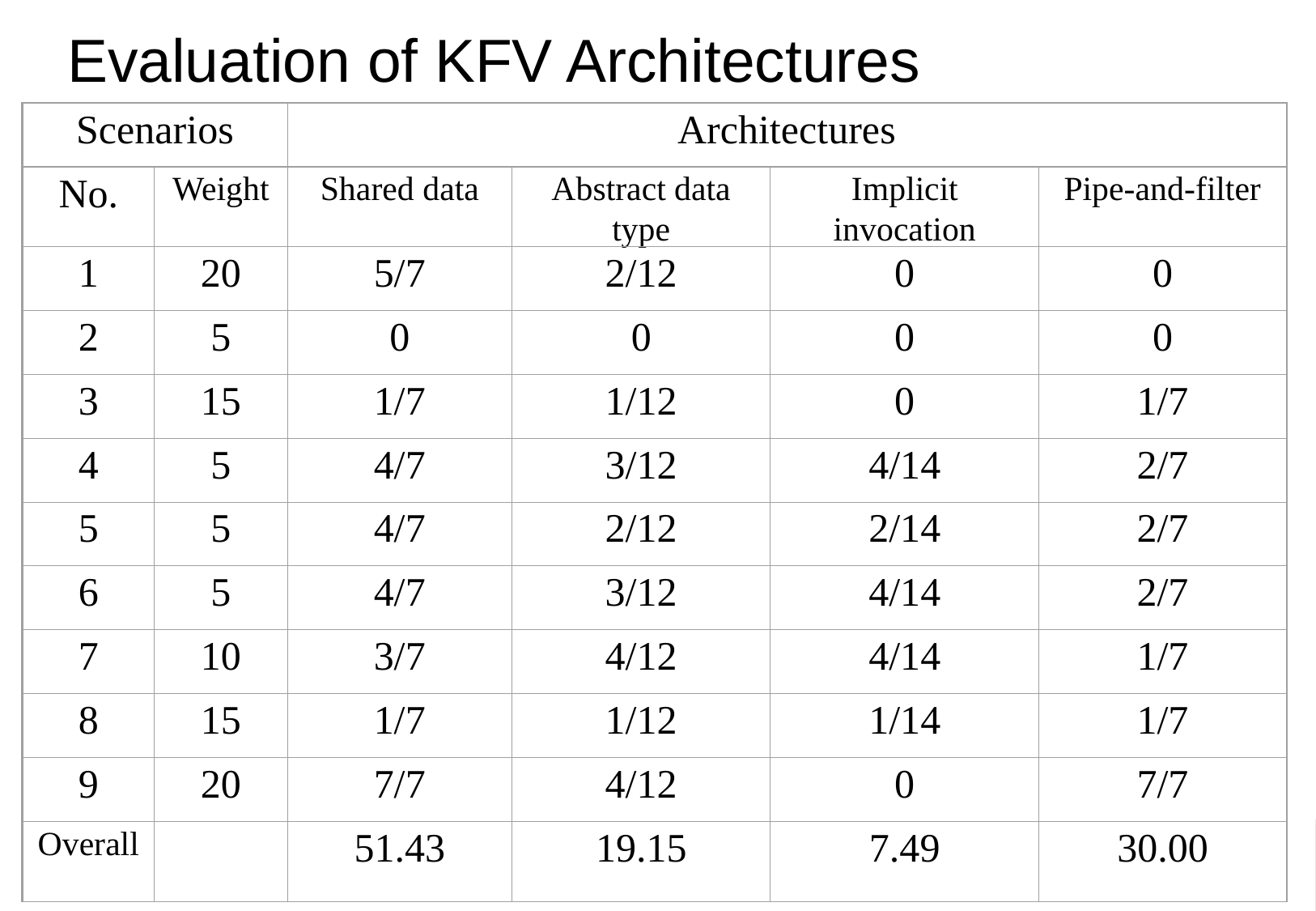

# Evaluation of KFV Architectures

Scenarios

Architectures

No.

Weight

Shared data

Abstract data type

Implicit invocation

Pipe-and-filter

1

20

5/7

2/12

0

0

2

5

0

0

0

0

3

15

1/7

1/12

0

1/7

4

5

4/7

3/12

4/14

2/7

5

5

4/7

2/12

2/14

2/7

6

5

4/7

3/12

4/14

2/7

7

10

3/7

4/12

4/14

1/7

8

15

1/7

1/12

1/14

1/7

9

20

7/7

4/12

0

7/7

Overall

51.43

19.15

7.49

30.00

Mar. 2014
41
U08182: Information Systems Design